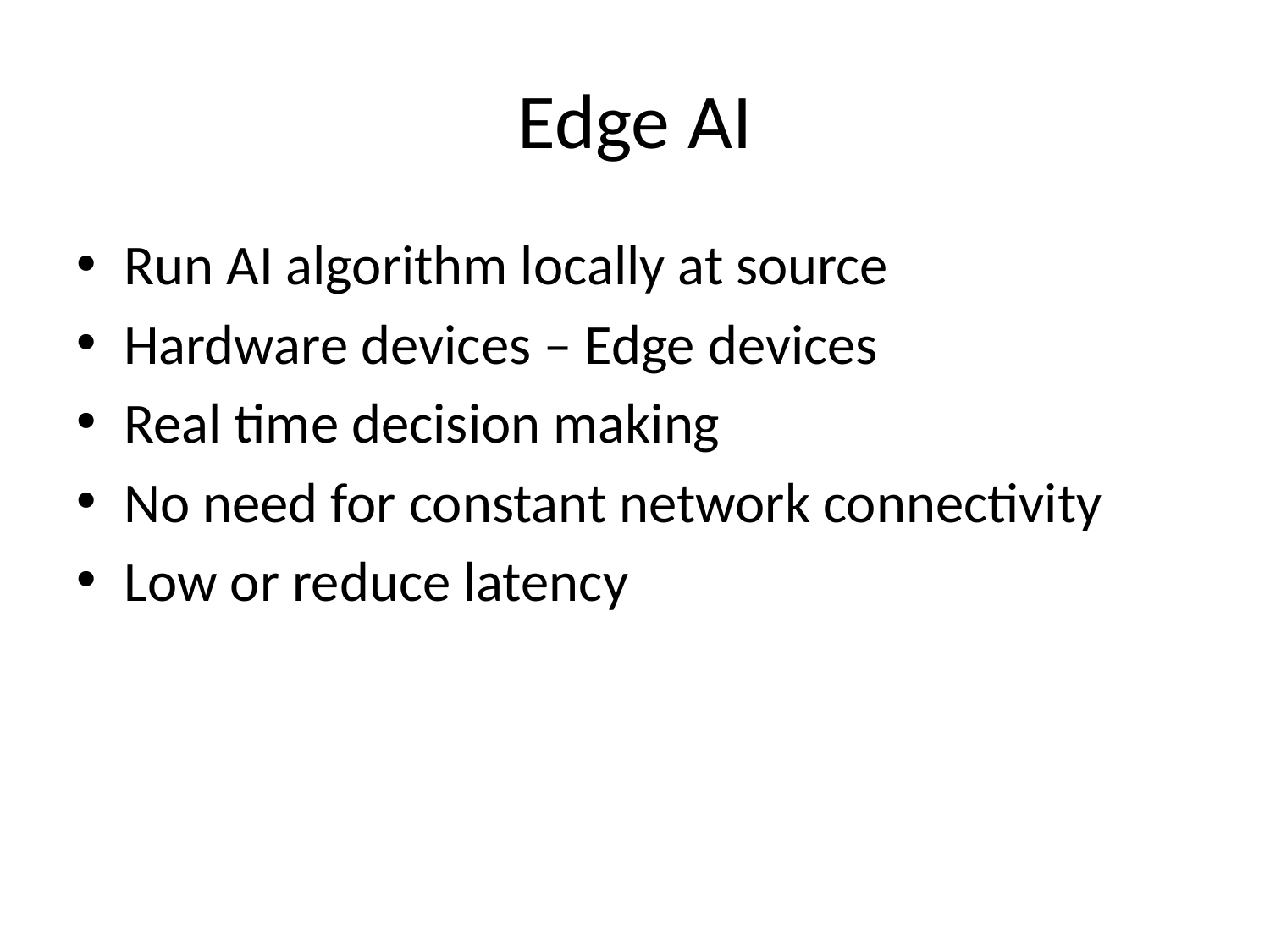

# Edge AI
Run AI algorithm locally at source
Hardware devices – Edge devices
Real time decision making
No need for constant network connectivity
Low or reduce latency